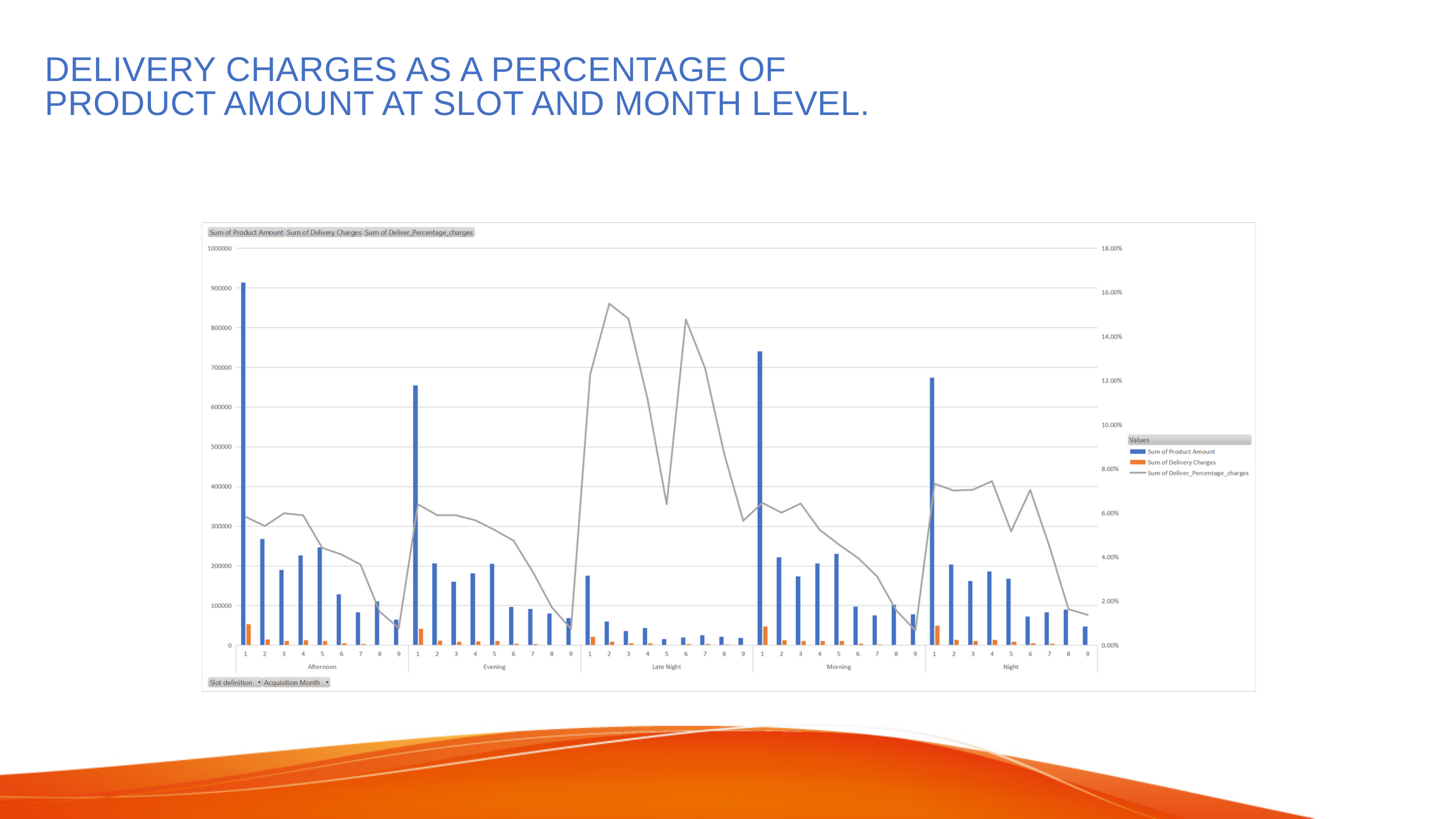

DELIVERY CHARGES AS A PERCENTAGE OF PRODUCT AMOUNT AT SLOT AND MONTH LEVEL.